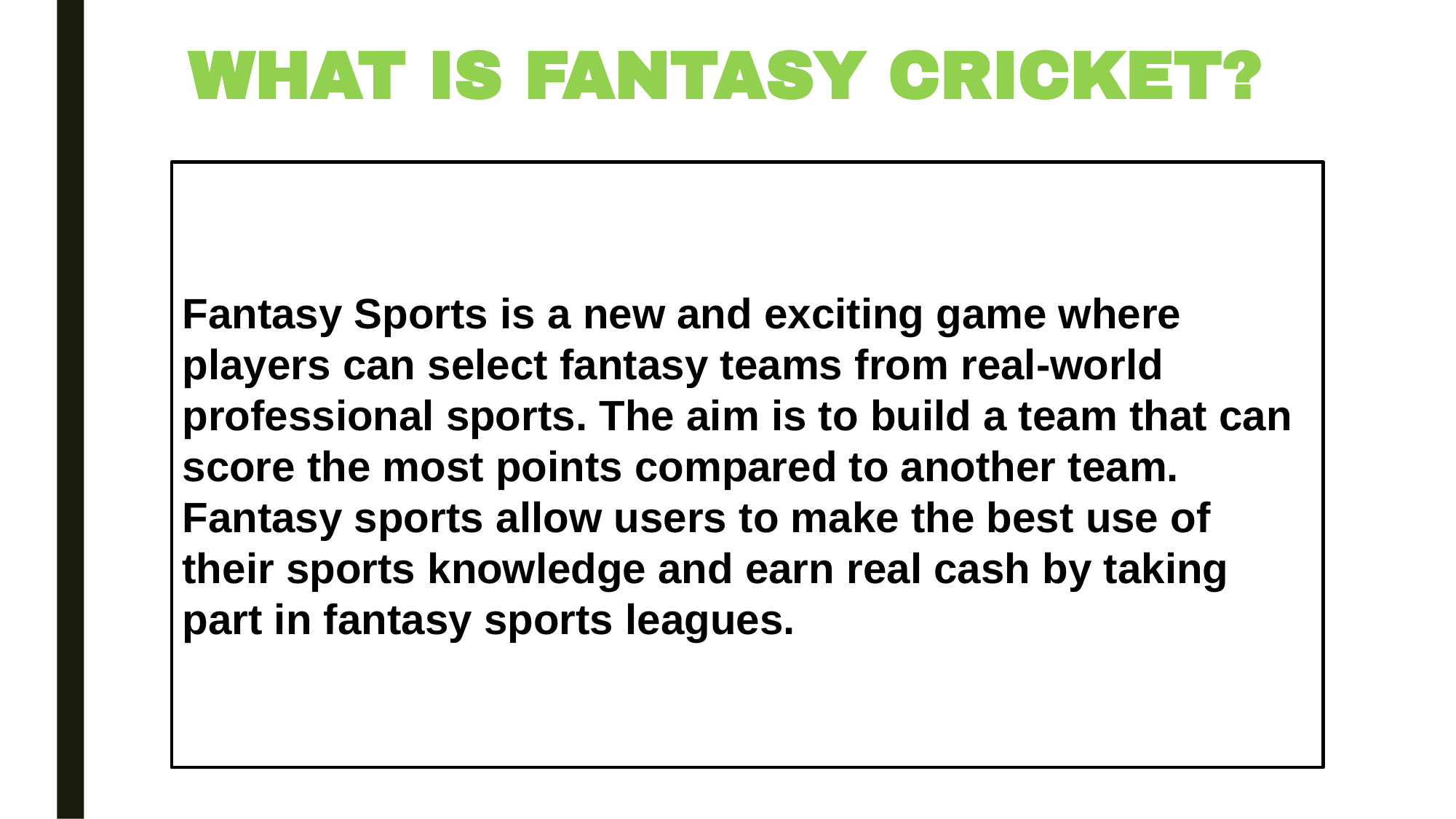

WHAT IS FANTASY CRICKET?

Fantasy Sports is a new and exciting game where players can select fantasy teams from real-world professional sports. The aim is to build a team that can score the most points compared to another team. Fantasy sports allow users to make the best use of their sports knowledge and earn real cash by taking part in fantasy sports leagues.